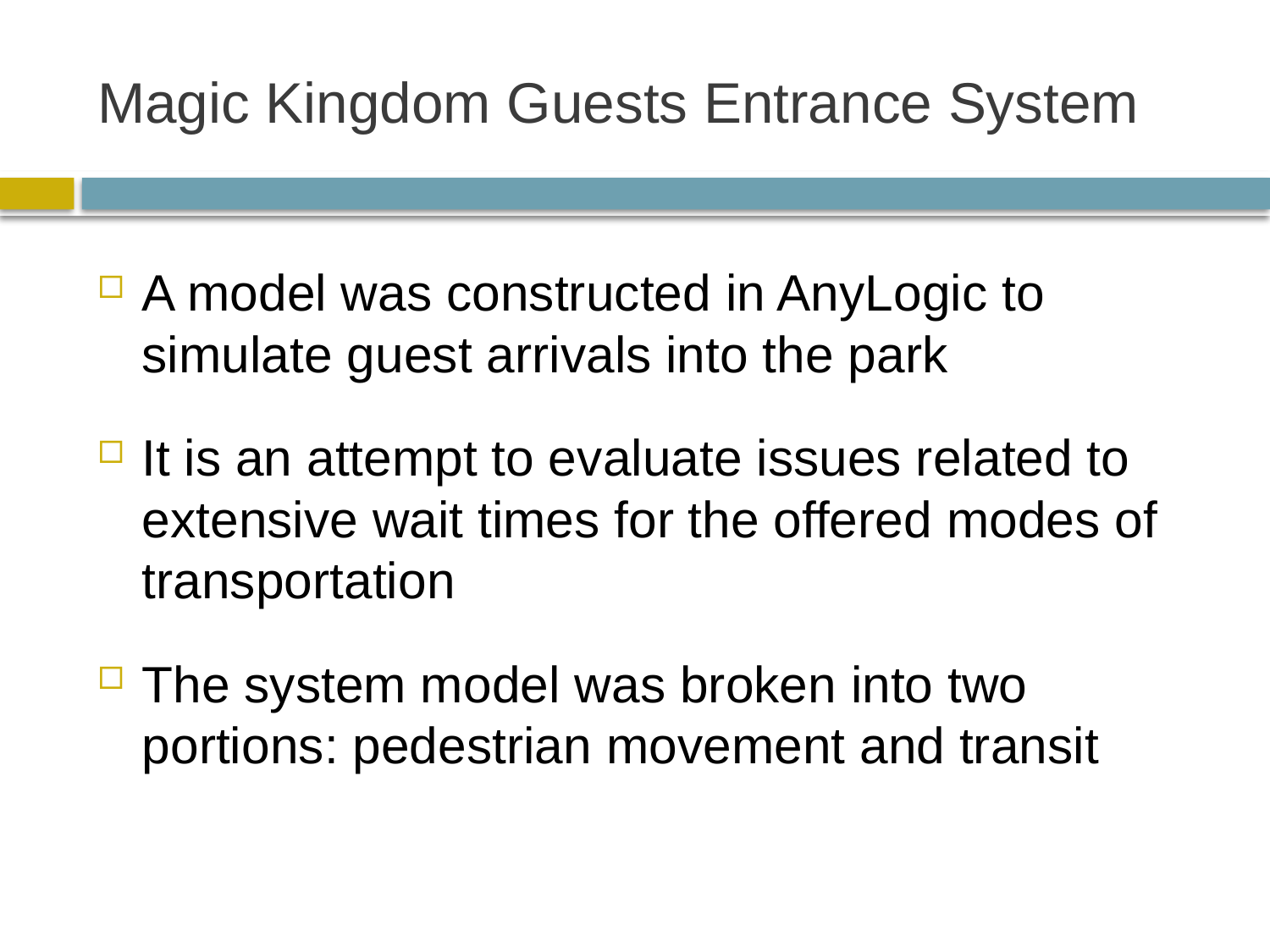

# Magic Kingdom Guests Entrance System
A model was constructed in AnyLogic to simulate guest arrivals into the park
It is an attempt to evaluate issues related to extensive wait times for the offered modes of transportation
The system model was broken into two portions: pedestrian movement and transit